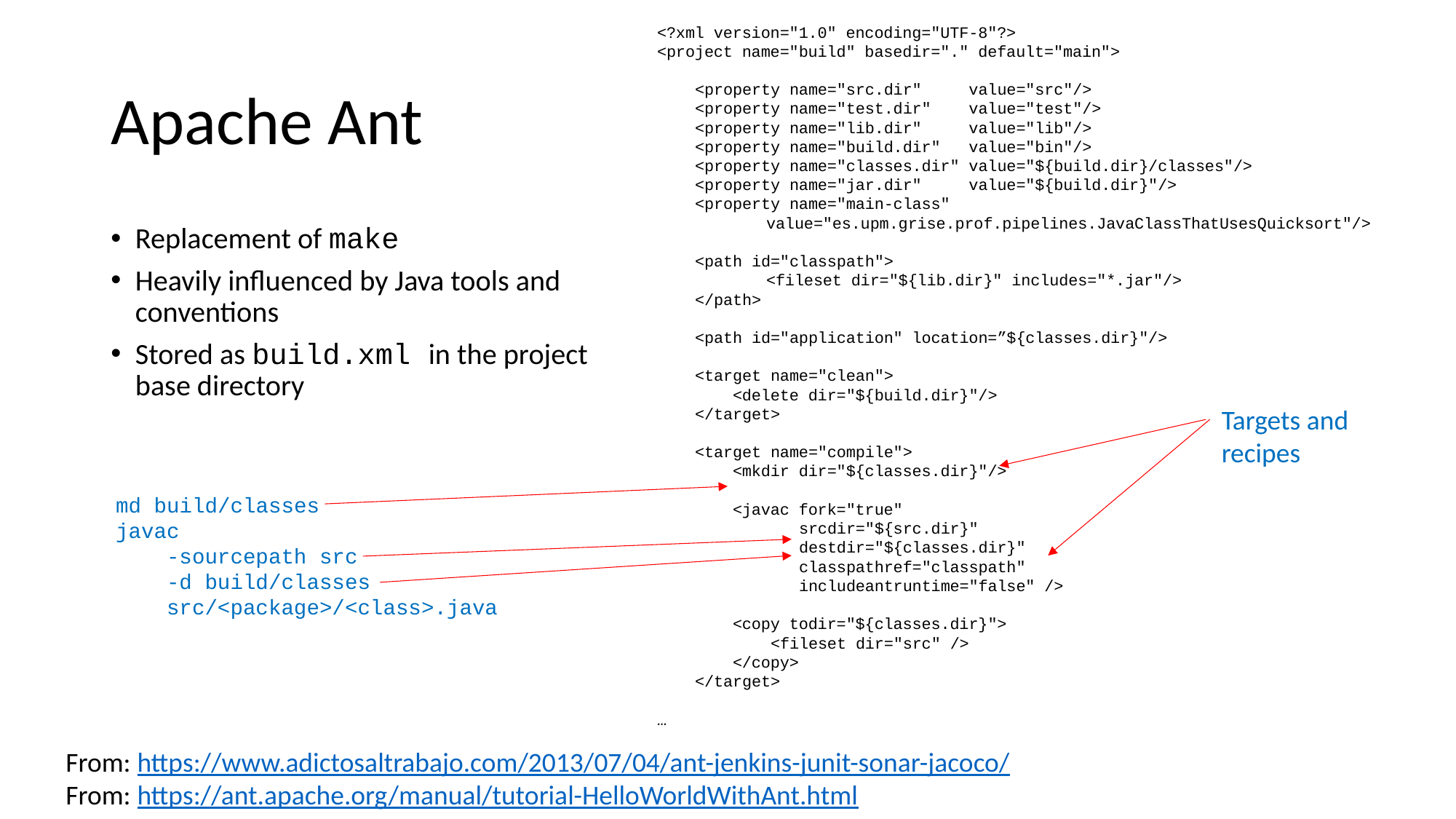

<?xml version="1.0" encoding="UTF-8"?>
<project name="build" basedir="." default="main">

    <property name="src.dir"     value="src"/>
    <property name="test.dir"    value="test"/>
    <property name="lib.dir"     value="lib"/>
    <property name="build.dir"   value="bin"/>
    <property name="classes.dir" value="${build.dir}/classes"/>
    <property name="jar.dir"     value="${build.dir}"/>
    <property name="main-class"
	value="es.upm.grise.prof.pipelines.JavaClassThatUsesQuicksort"/>

    <path id="classpath">
    	<fileset dir="${lib.dir}" includes="*.jar"/>
    </path>

    <path id="application" location=”${classes.dir}"/>

    <target name="clean">
        <delete dir="${build.dir}"/>
    </target>

    <target name="compile">
        <mkdir dir="${classes.dir}"/>

        <javac fork="true"
               srcdir="${src.dir}"
               destdir="${classes.dir}"
               classpathref="classpath"
               includeantruntime="false" />

        <copy todir="${classes.dir}">
            <fileset dir="src" />
        </copy>
    </target>

…
# Apache Ant
Replacement of make
Heavily influenced by Java tools and conventions
Stored as build.xml in the project base directory
Targets and
recipes
md build/classes
javac
    -sourcepath src
    -d build/classes
    src/<package>/<class>.java
From: https://www.adictosaltrabajo.com/2013/07/04/ant-jenkins-junit-sonar-jacoco/
From: https://ant.apache.org/manual/tutorial-HelloWorldWithAnt.html